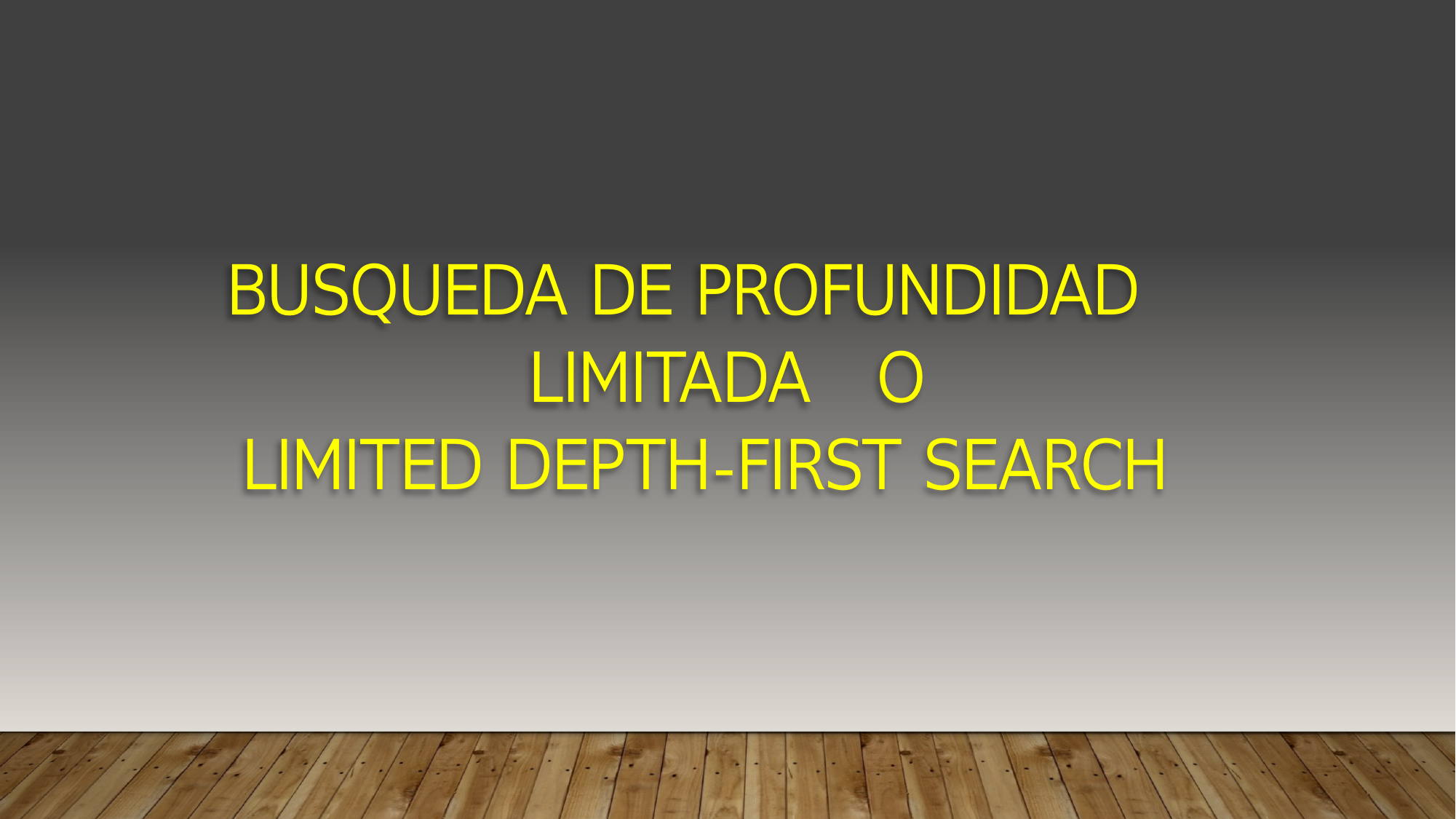

BUSQUEDA DE PROFUNDIDAD     LIMITADA   O
LIMITED DEPTH-FIRST SEARCH